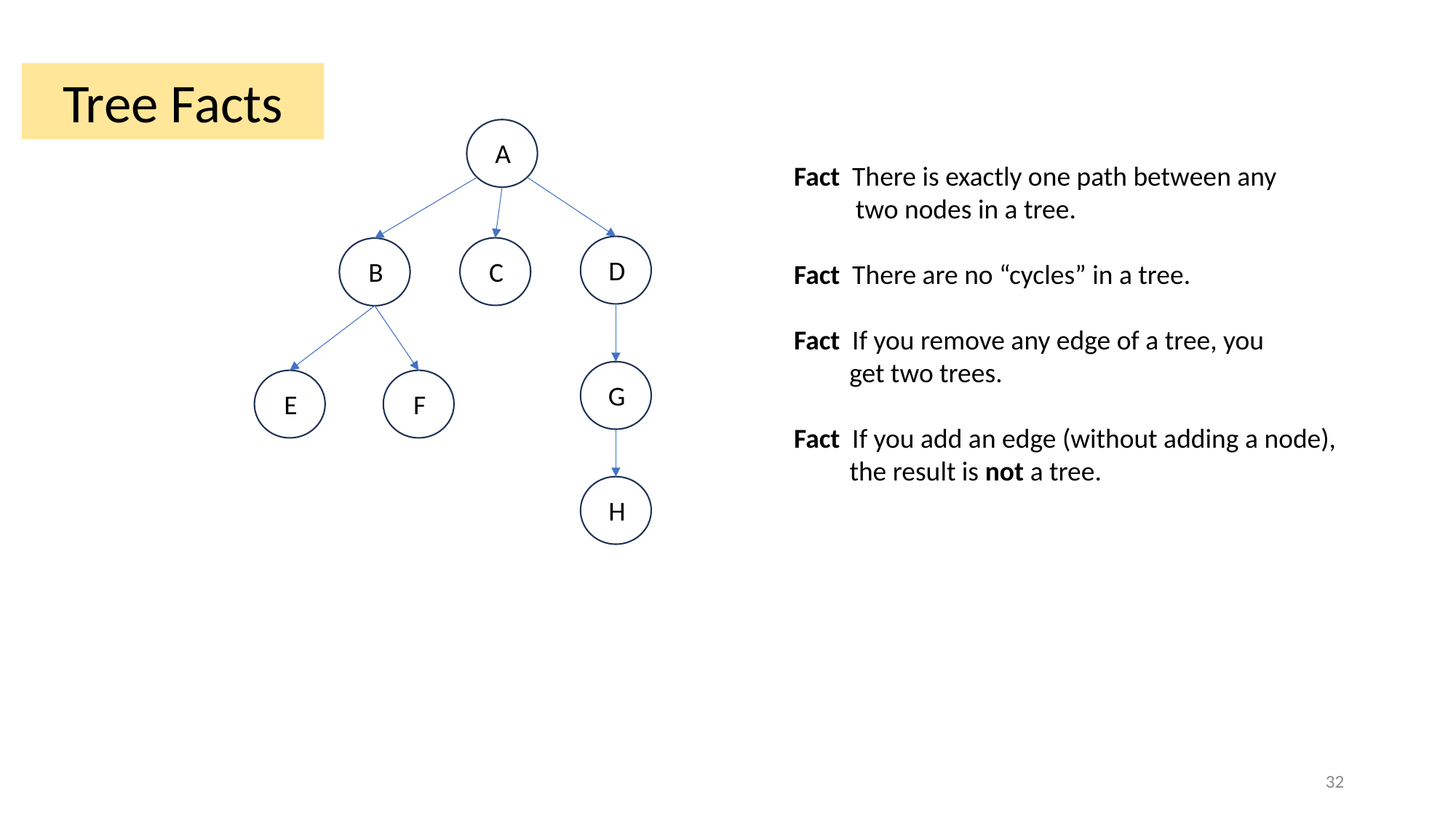

Tree Facts

A
Fact  There is exactly one path between any
          two nodes in a tree.
Fact  There are no “cycles” in a tree.

Fact  If you remove any edge of a tree, you
         get two trees.

Fact  If you add an edge (without adding a node),
         the result is not a tree.

D

C

B

G

E

F

H
32